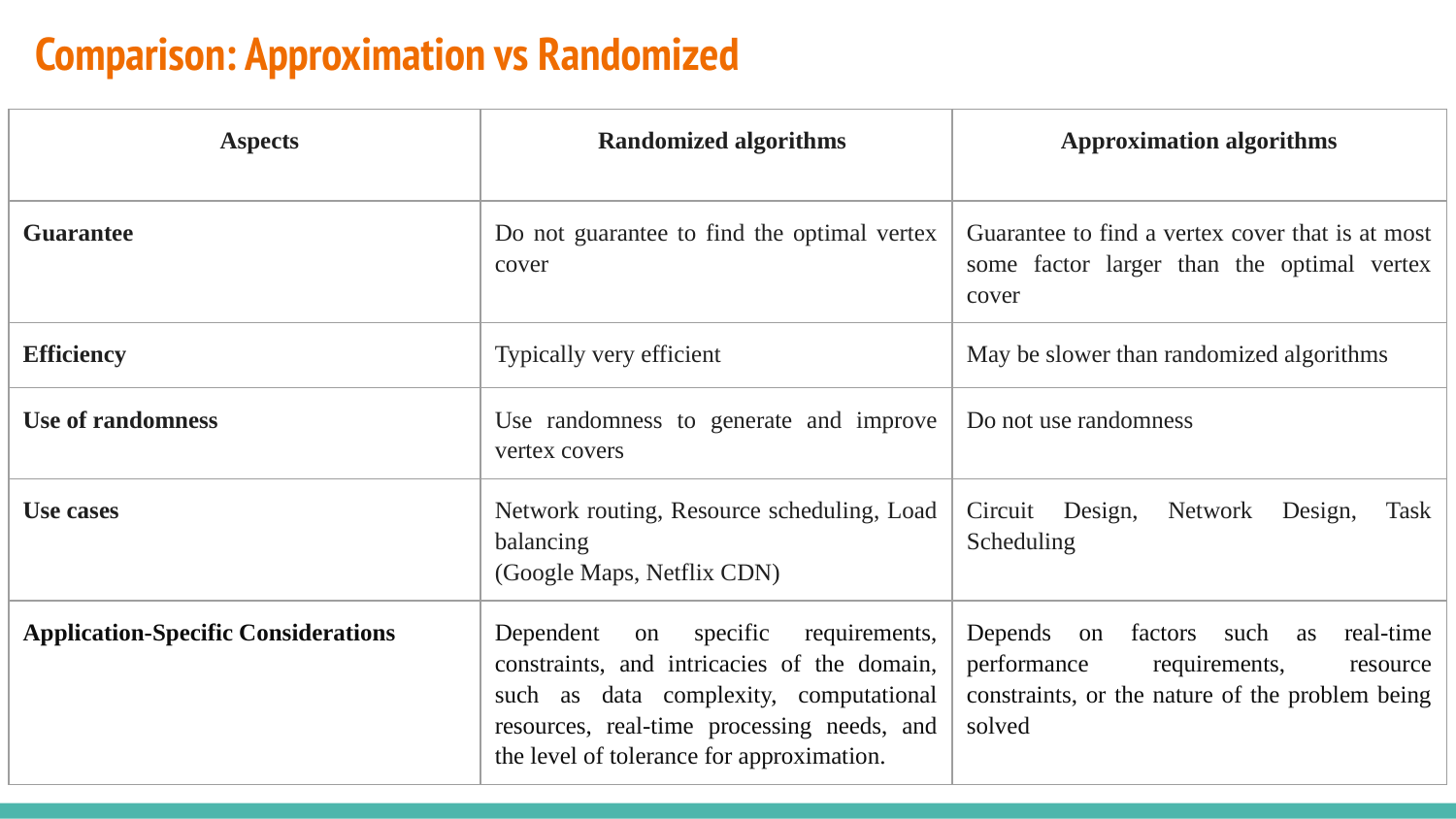

# Comparison: Approximation vs Randomized
| Aspects | Randomized algorithms | Approximation algorithms |
| --- | --- | --- |
| Guarantee | Do not guarantee to find the optimal vertex cover | Guarantee to find a vertex cover that is at most some factor larger than the optimal vertex cover |
| Efficiency | Typically very efficient | May be slower than randomized algorithms |
| Use of randomness | Use randomness to generate and improve vertex covers | Do not use randomness |
| Use cases | Network routing, Resource scheduling, Load balancing (Google Maps, Netflix CDN) | Circuit Design, Network Design, Task Scheduling |
| Application-Specific Considerations | Dependent on specific requirements, constraints, and intricacies of the domain, such as data complexity, computational resources, real-time processing needs, and the level of tolerance for approximation. | Depends on factors such as real-time performance requirements, resource constraints, or the nature of the problem being solved |